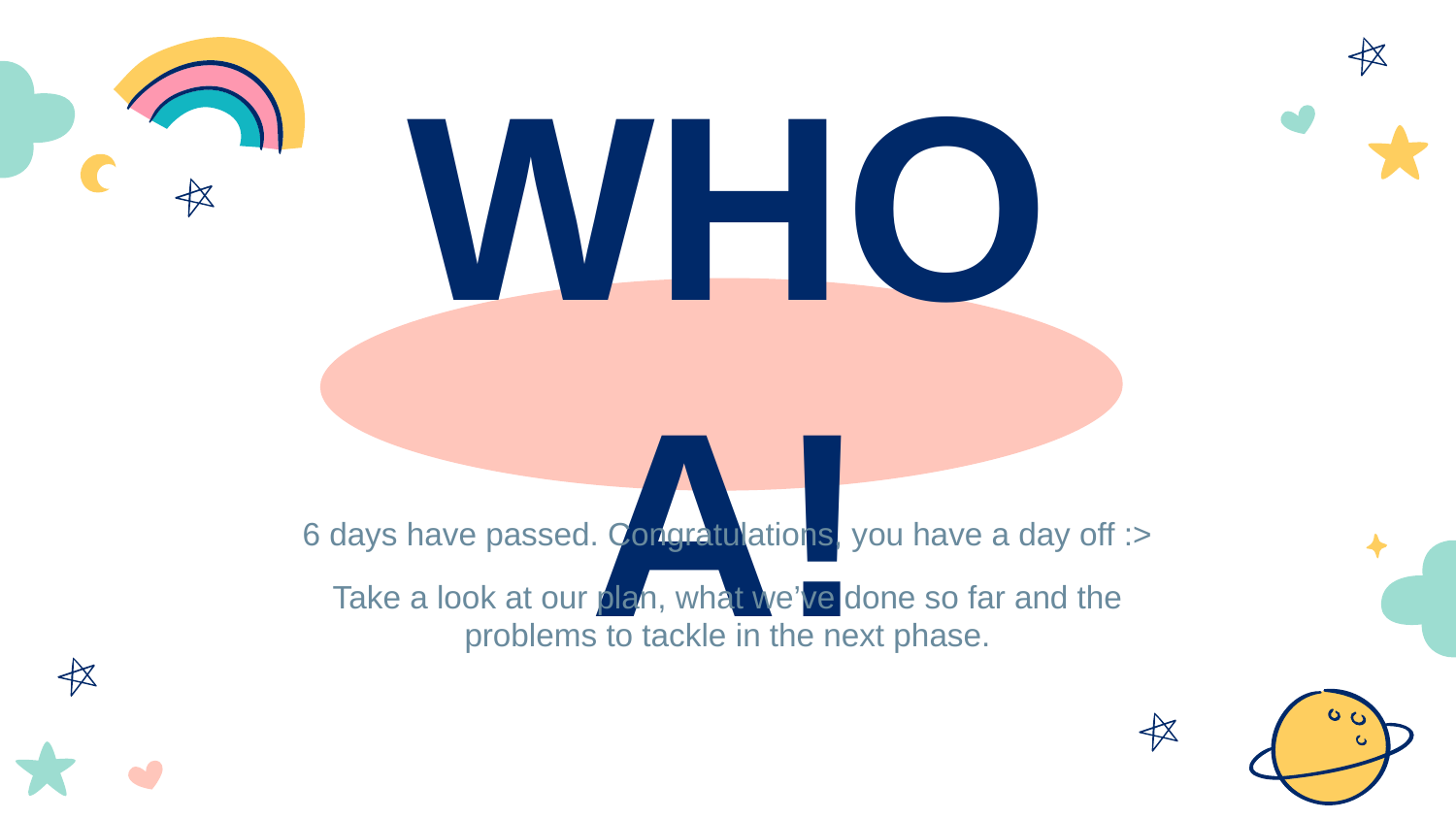

# WHOA!
6 days have passed. Congratulations, you have a day off :>
Take a look at our plan, what we’ve done so far and the problems to tackle in the next phase.